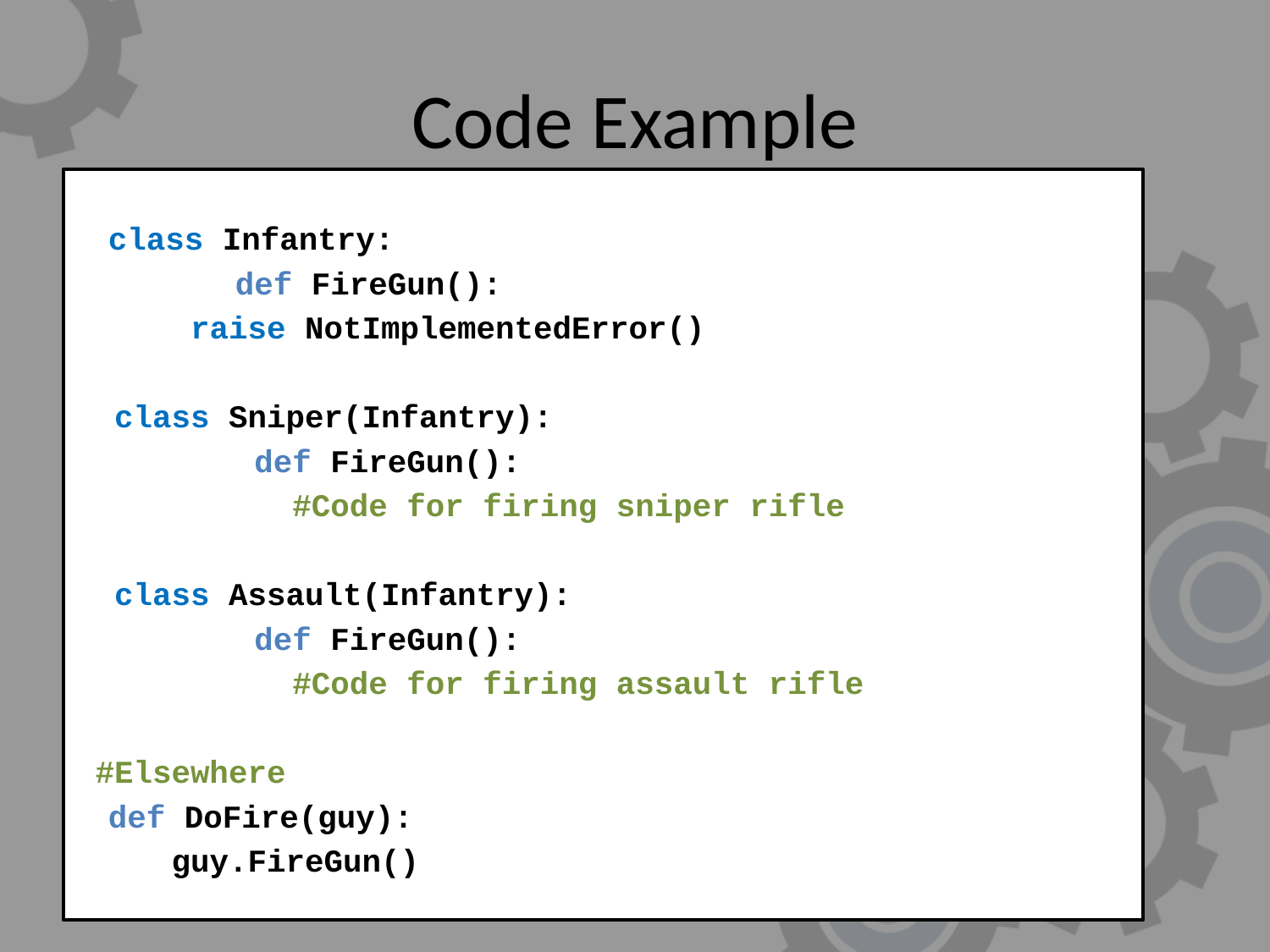

# Code Example

	class Infantry:
		def FireGun():
      raise NotImplementedError()

  class Sniper(Infantry):
		 def FireGun():
		   #Code for firing sniper rifle

  class Assault(Infantry):
		 def FireGun():
		   #Code for firing assault rifle

 #Elsewhere
	def DoFire(guy):
     guy.FireGun()